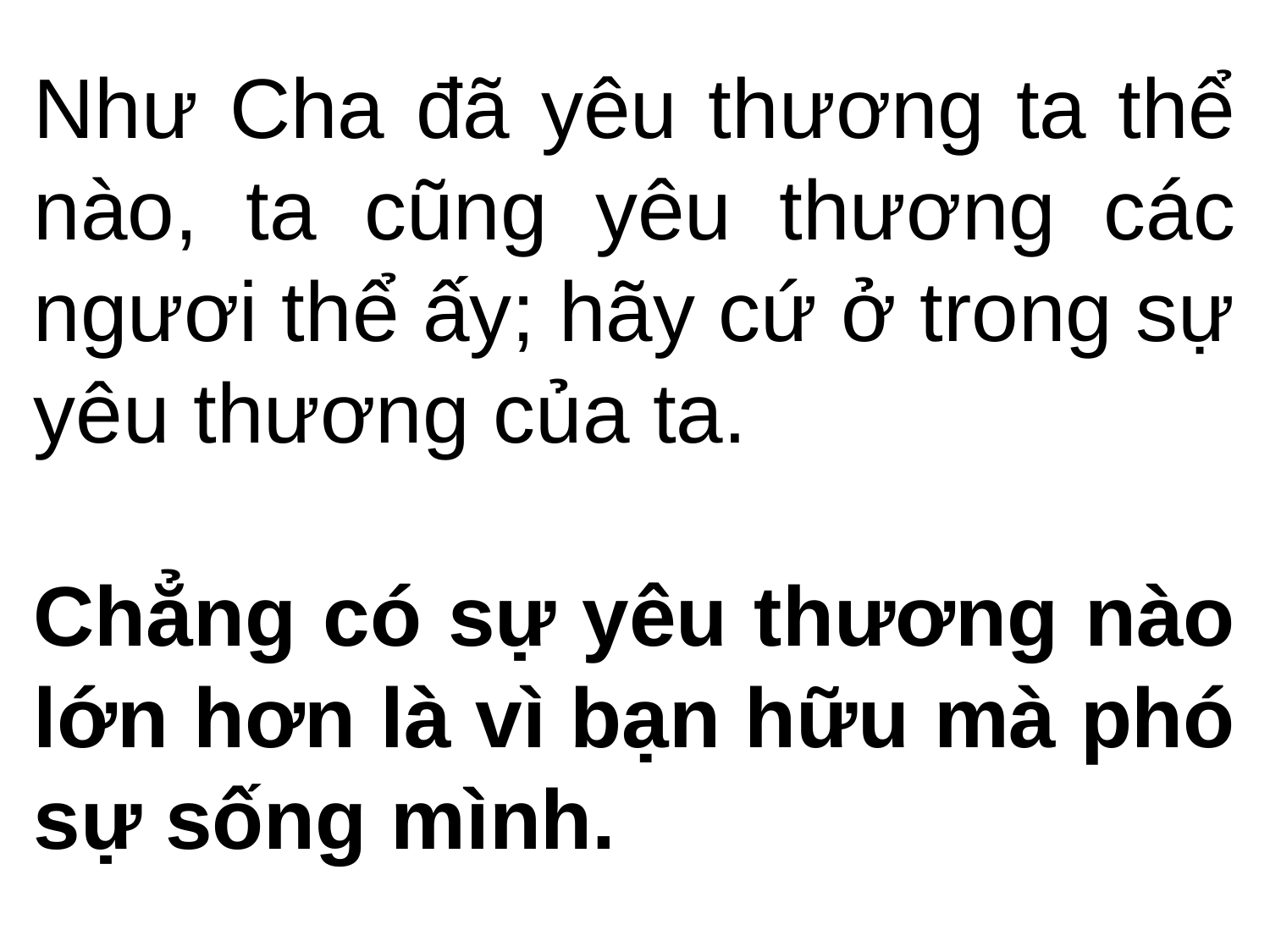

Như Cha đã yêu thương ta thể nào, ta cũng yêu thương các ngươi thể ấy; hãy cứ ở trong sự yêu thương của ta.

Chẳng có sự yêu thương nào lớn hơn là vì bạn hữu mà phó sự sống mình.